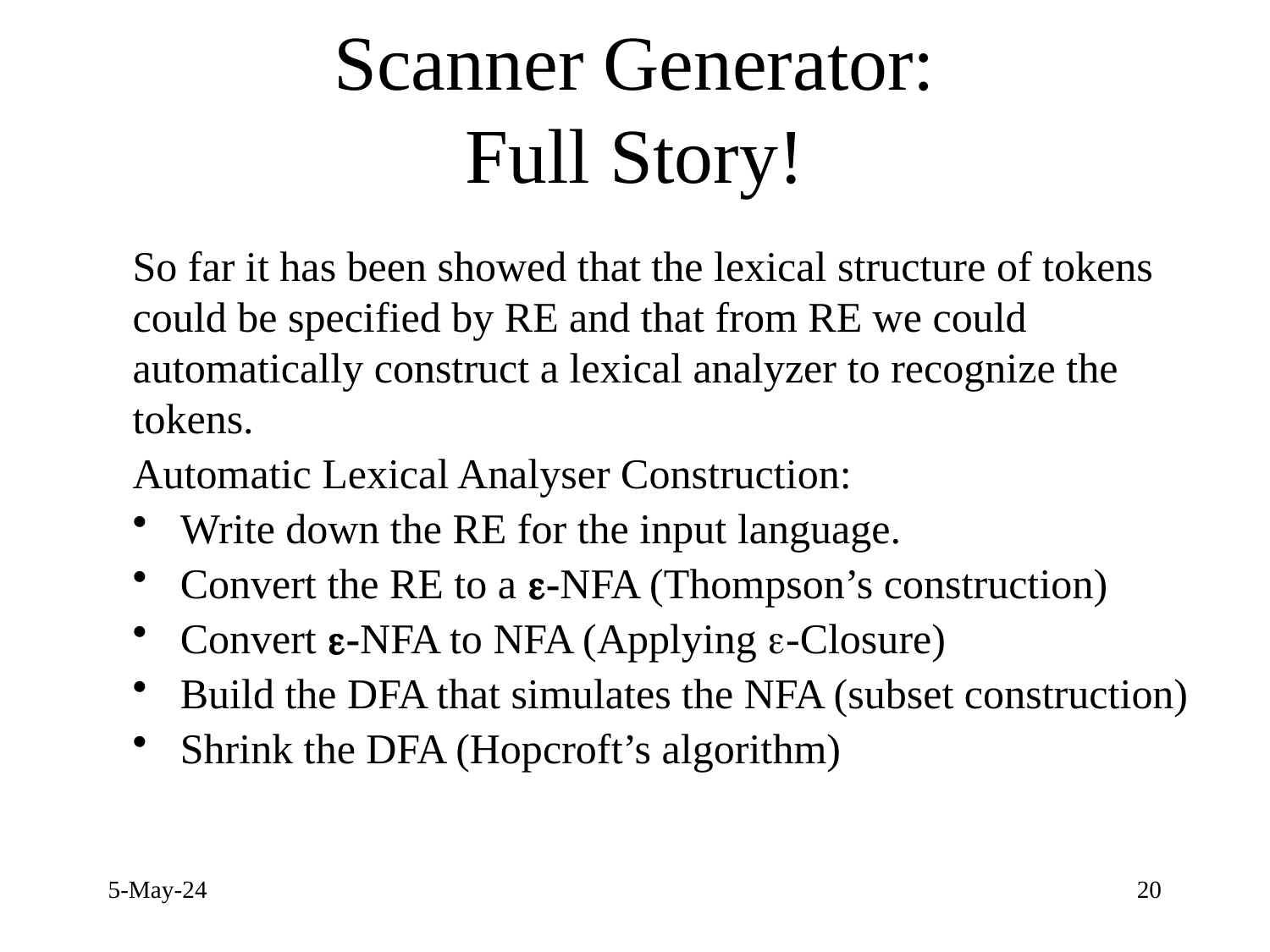

# Scanner Generator: Full Story!
So far it has been showed that the lexical structure of tokens could be specified by RE and that from RE we could automatically construct a lexical analyzer to recognize the tokens.
Automatic Lexical Analyser Construction:
Write down the RE for the input language.
Convert the RE to a ε-NFA (Thompson’s construction)
Convert ε-NFA to NFA (Applying ε-Closure)
Build the DFA that simulates the NFA (subset construction)
Shrink the DFA (Hopcroft’s algorithm)

5-May-24
20